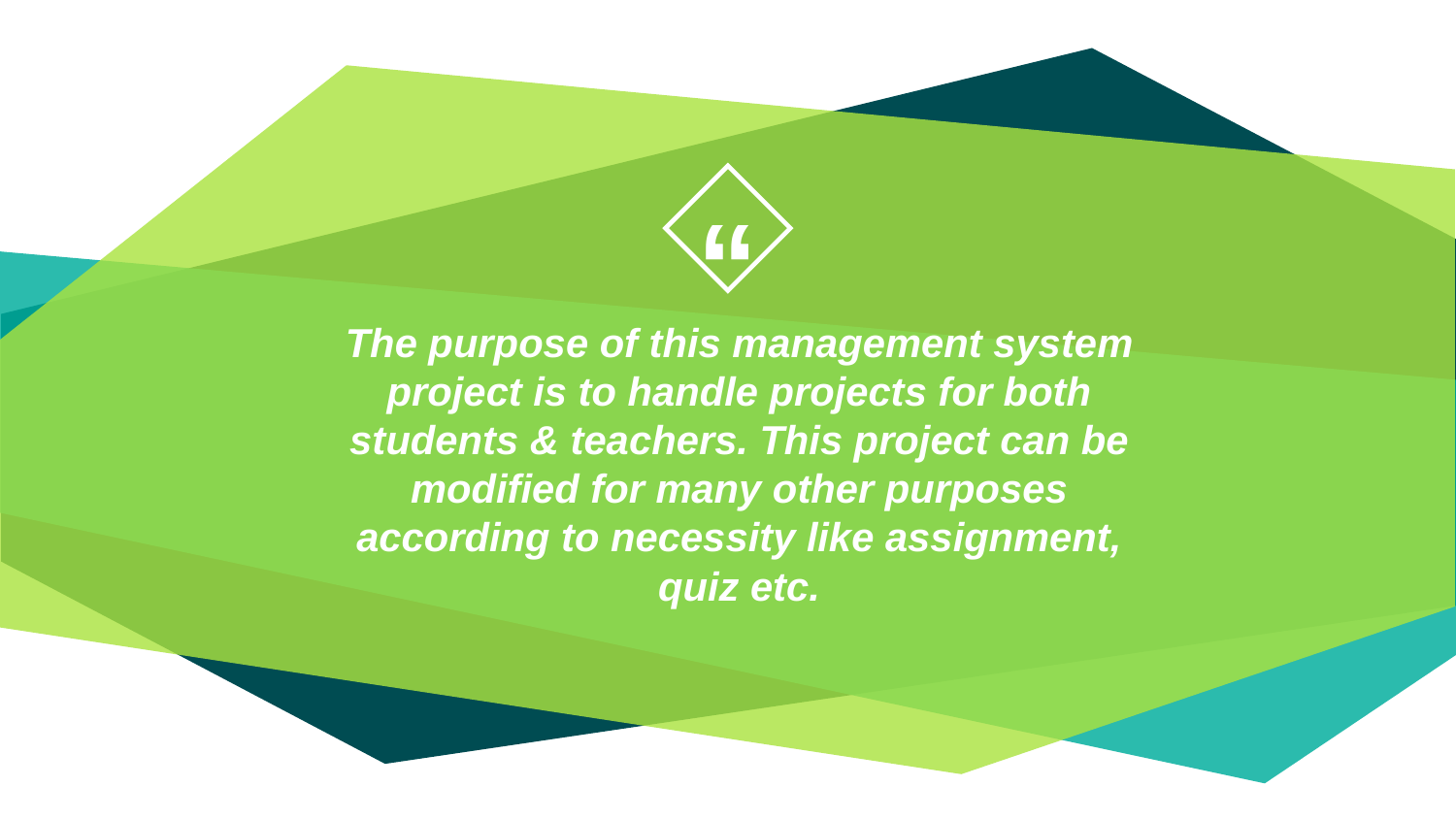

The purpose of this management system project is to handle projects for both students & teachers. This project can be modified for many other purposes according to necessity like assignment, quiz etc.
2